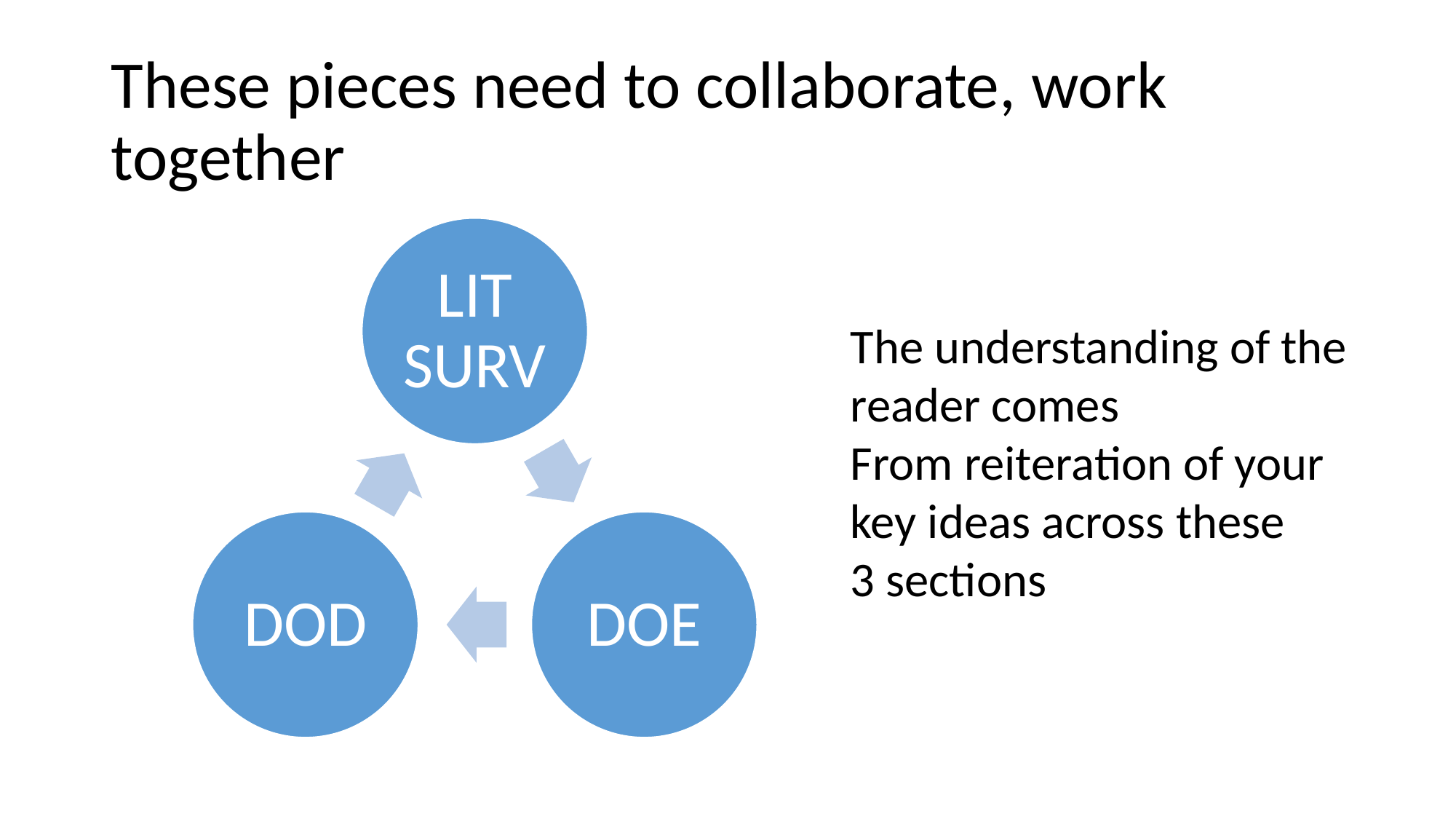

# These pieces need to collaborate, work together
LIT SURV

DOE

DOD

The understanding of the reader comes
From reiteration of your key ideas across these
3 sections